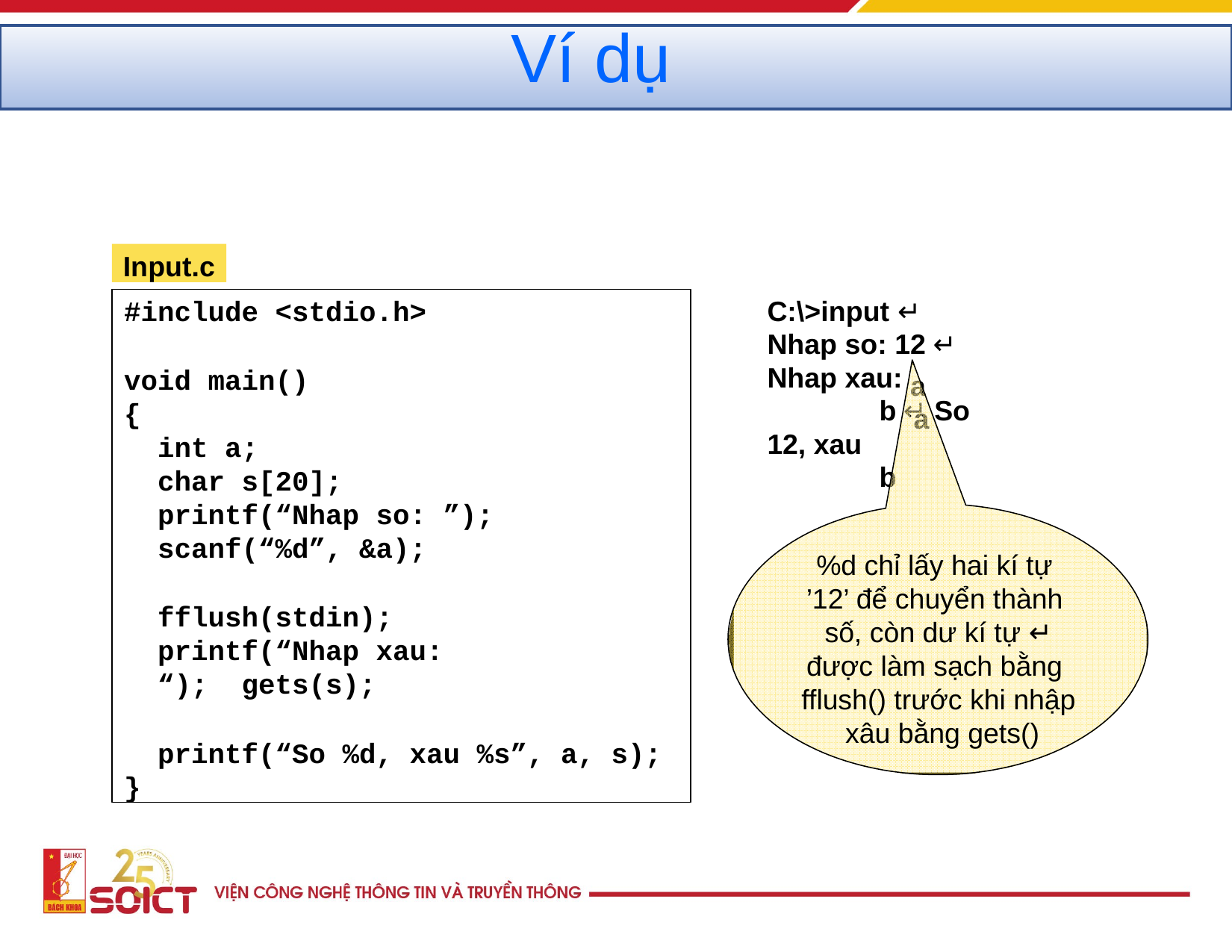

# Ví dụ

Input.c
#include <stdio.h>

void main()
{
int a;  char s[20];
printf(“Nhap so: ”);
scanf(“%d”, &a);

fflush(stdin);  printf(“Nhap xau: “);  gets(s);

printf(“So %d, xau %s”, a, s);
}
C:\>input ↵ Nhap so: 12 ↵ Nhap xau:	b ↵ So 12, xau		b

a
a
%d chỉ lấy hai kí tự  ’12’ để chuyển thành  số, còn dư kí tự ↵ được làm sạch bằng  fflush() trước khi nhập  xâu bằng gets()